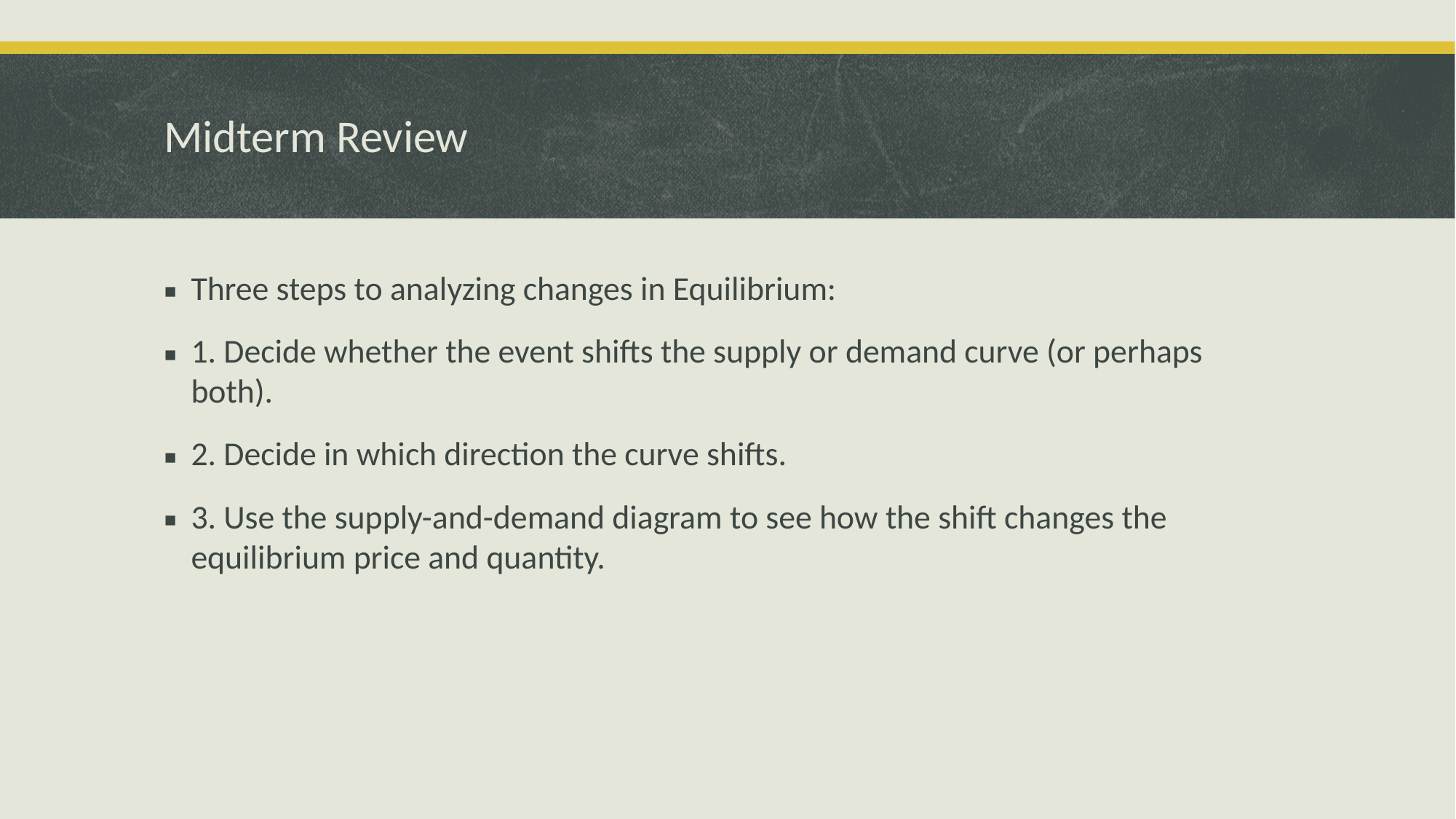

# Midterm Review
Three steps to analyzing changes in Equilibrium:
1. Decide whether the event shifts the supply or demand curve (or perhaps both).
2. Decide in which direction the curve shifts.
3. Use the supply-and-demand diagram to see how the shift changes the equilibrium price and quantity.